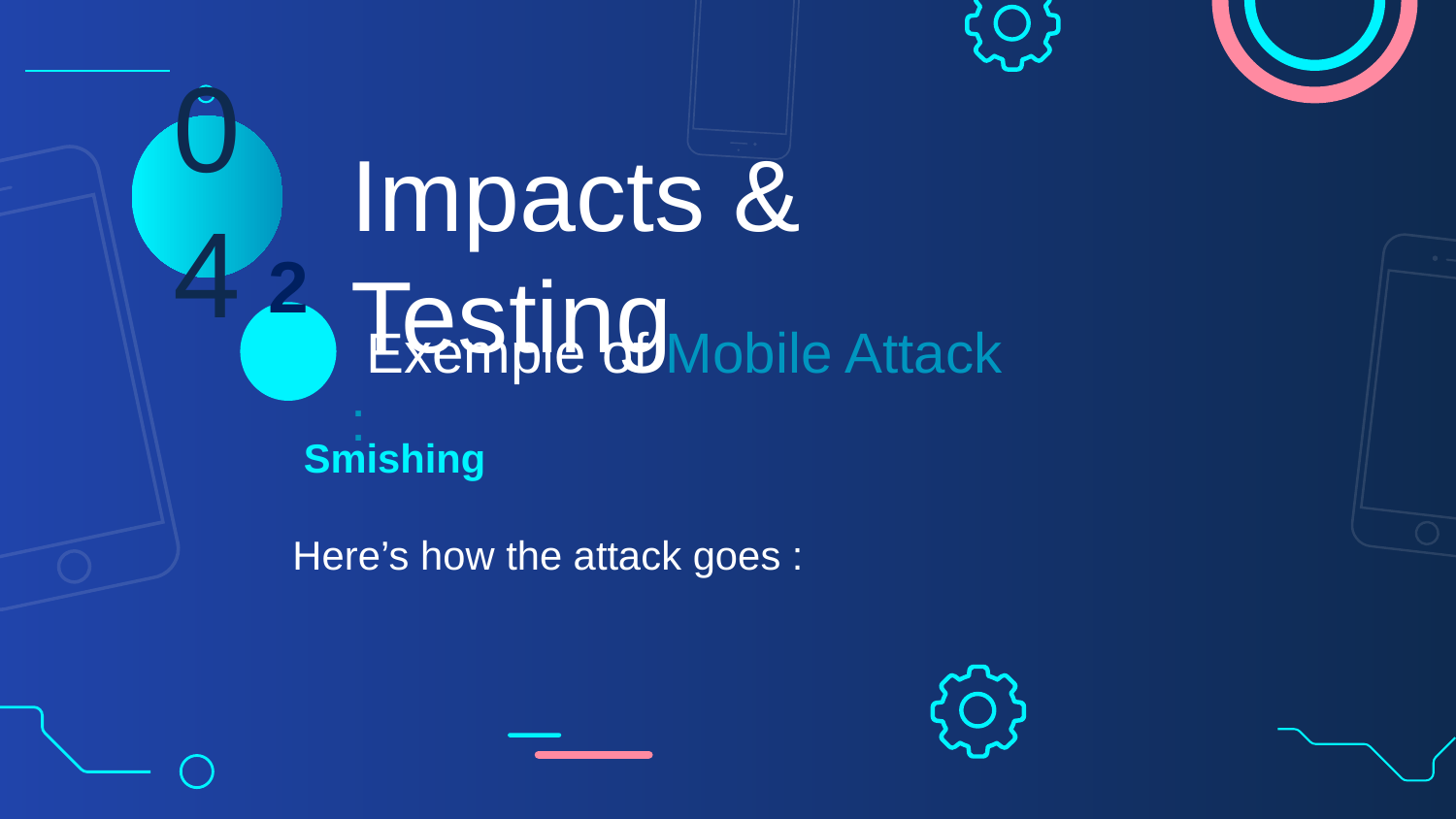

# Impacts & Testing
04
2
 Exemple of Mobile Attack :
 Smishing

Here’s how the attack goes :